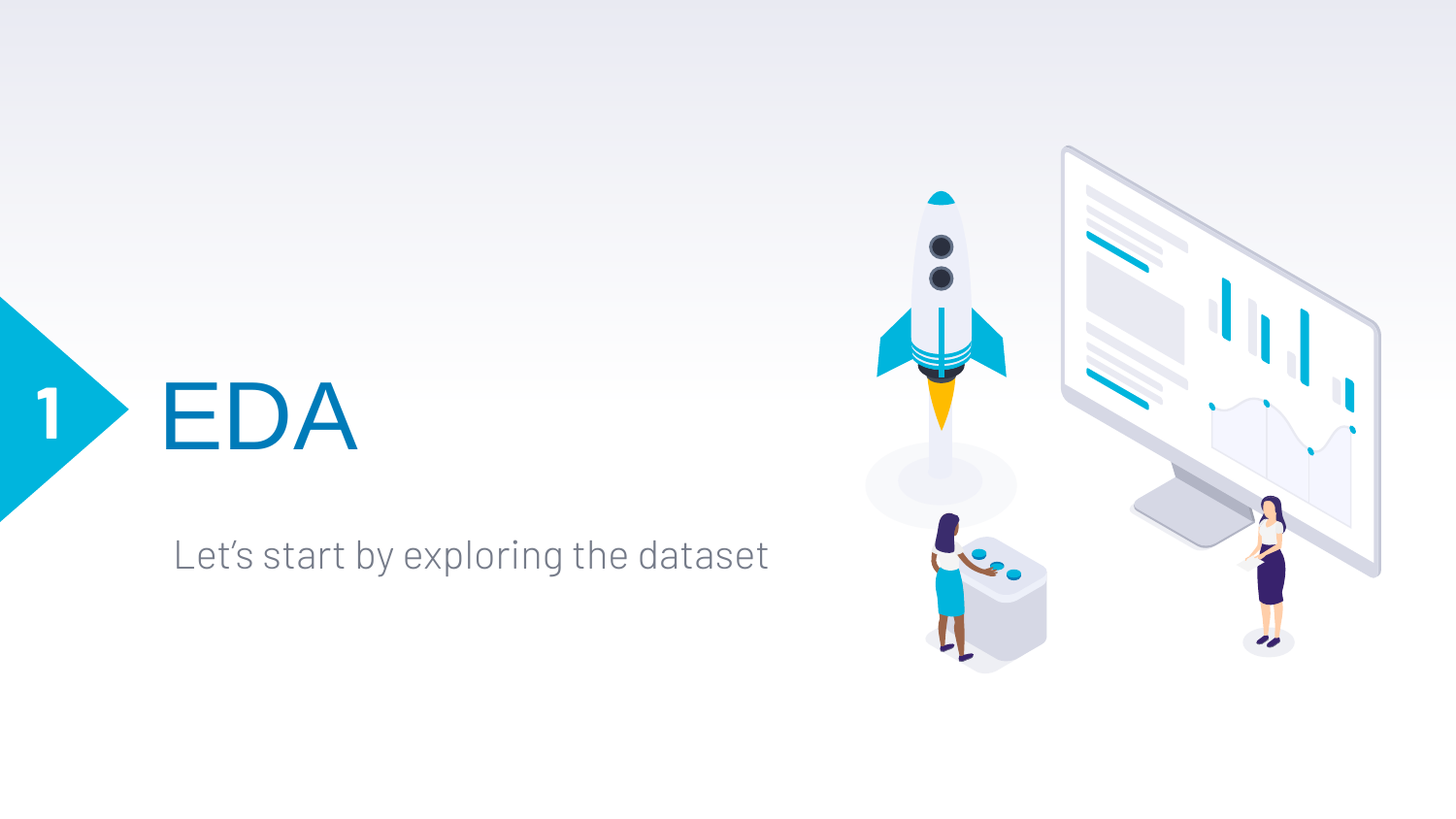

# EDA
1
Let’s start by exploring the dataset